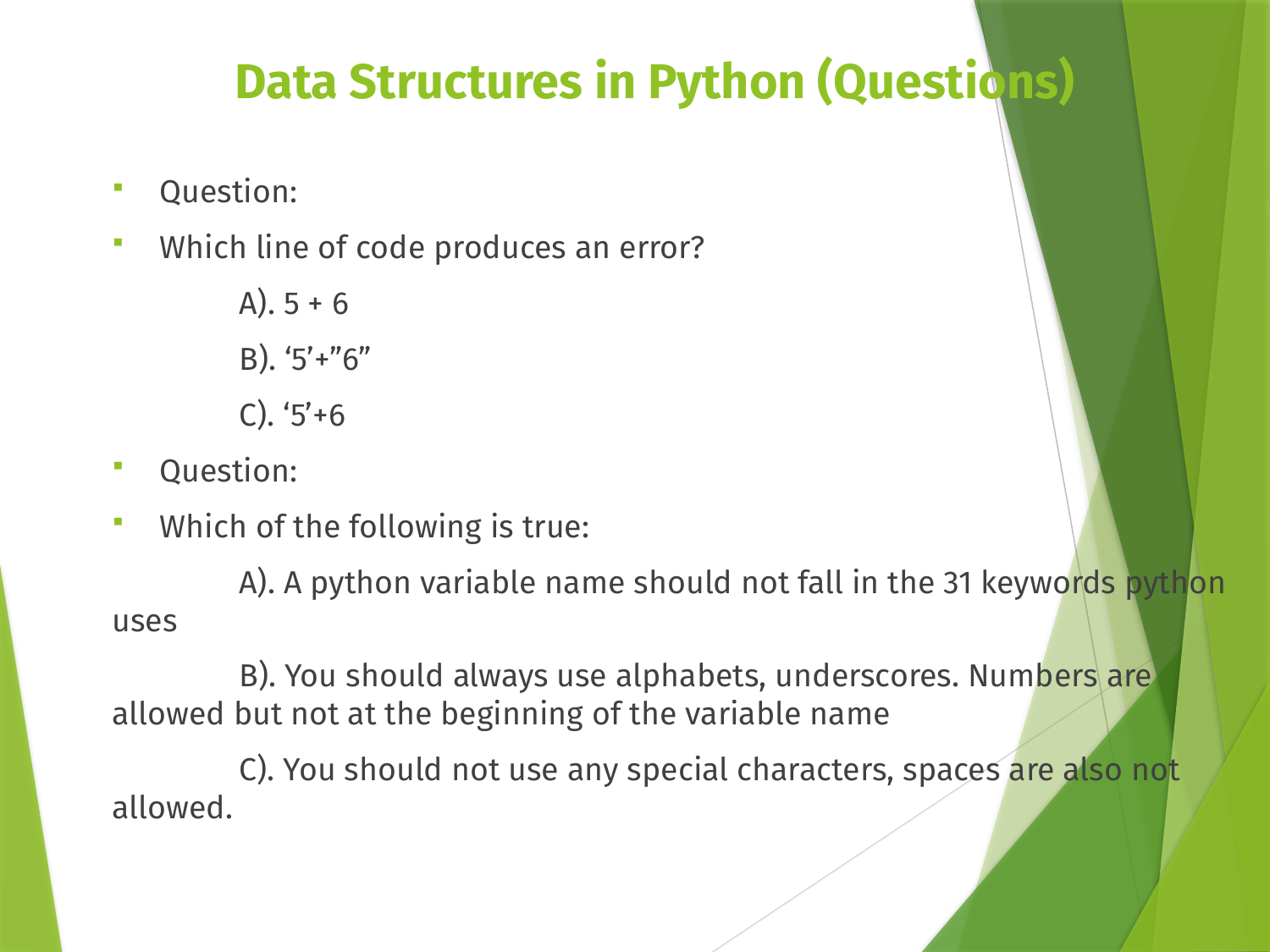

Data Structures in Python (Questions)
Question:
Which line of code produces an error?
	A). 5 + 6
	B). ‘5’+”6”
	C). ‘5’+6
Question:
Which of the following is true:
	A). A python variable name should not fall in the 31 keywords python uses
	B). You should always use alphabets, underscores. Numbers are allowed but not at the beginning of the variable name
	C). You should not use any special characters, spaces are also not allowed.